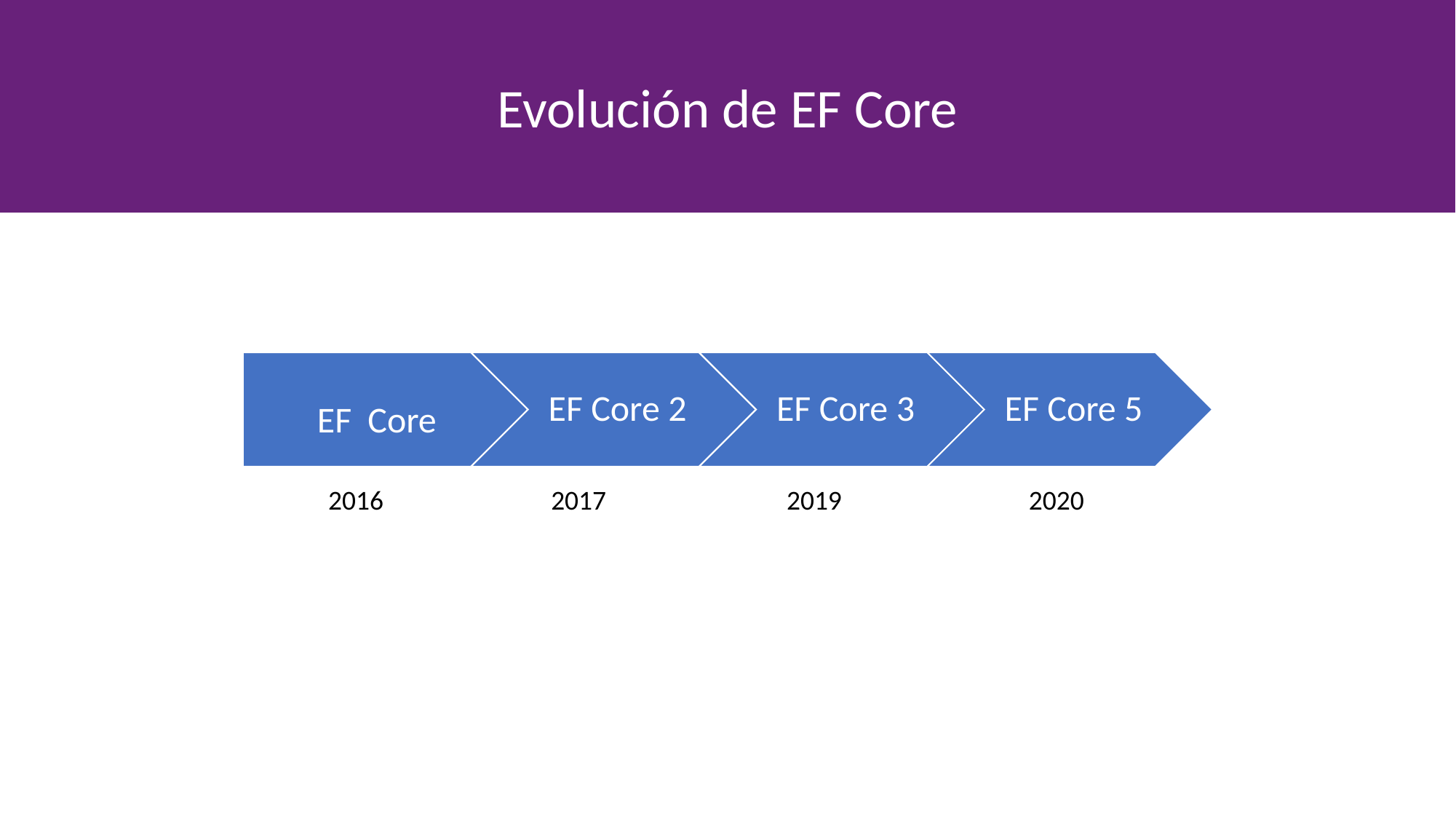

Evolución de EF Core
#
EF Core
EF Core 2
EF Core 3
EF Core 5
2017

2019

2020

2016